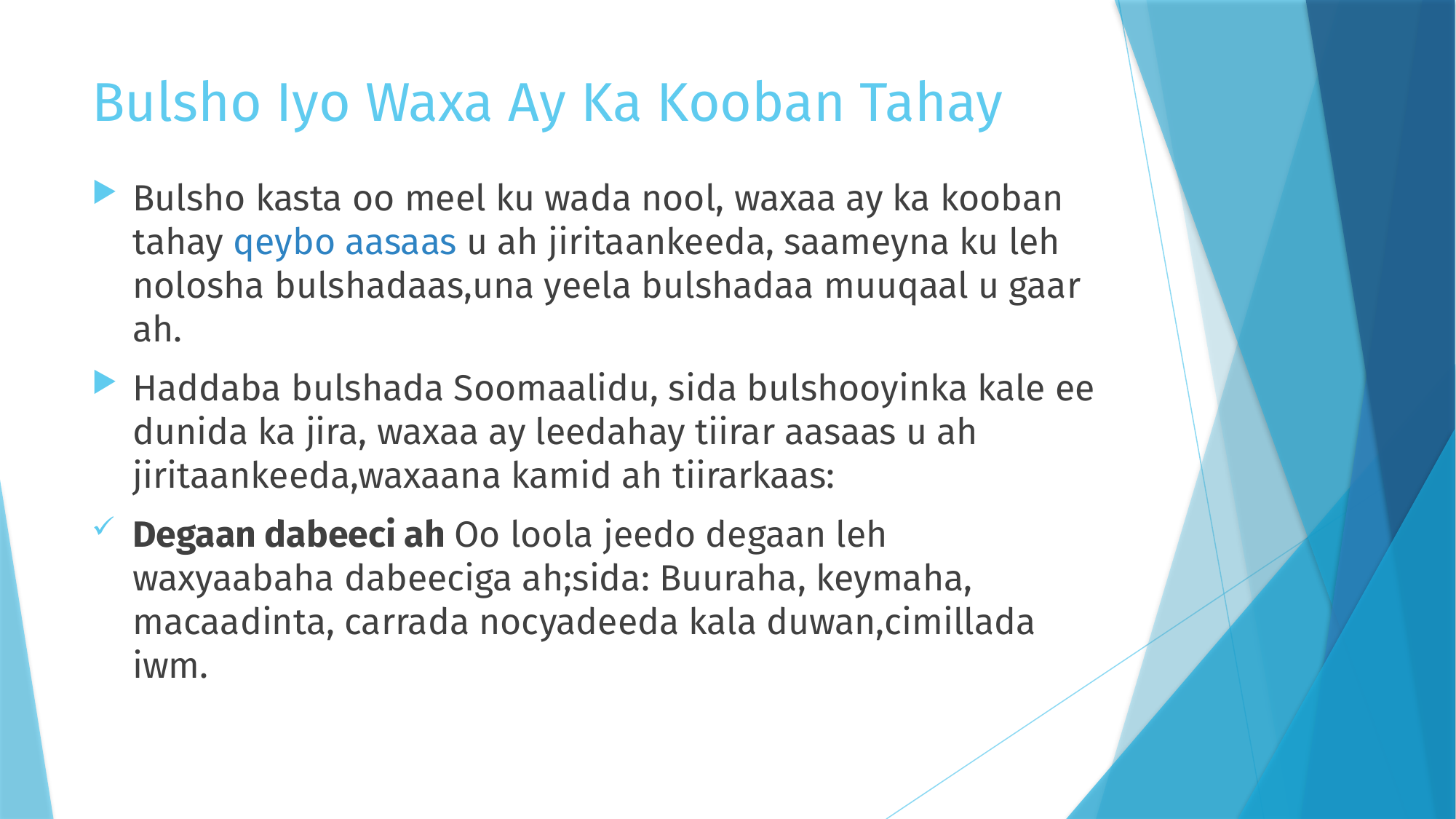

# Bulsho Iyo Waxa Ay Ka Kooban Tahay
Bulsho kasta oo meel ku wada nool, waxaa ay ka kooban tahay qeybo aasaas u ah jiritaankeeda, saameyna ku leh nolosha bulshadaas,una yeela bulshadaa muuqaal u gaar ah.
Haddaba bulshada Soomaalidu, sida bulshooyinka kale ee dunida ka jira, waxaa ay leedahay tiirar aasaas u ah jiritaankeeda,waxaana kamid ah tiirarkaas:
Degaan dabeeci ah Oo loola jeedo degaan leh waxyaabaha dabeeciga ah;sida: Buuraha, keymaha, macaadinta, carrada nocyadeeda kala duwan,cimillada iwm.